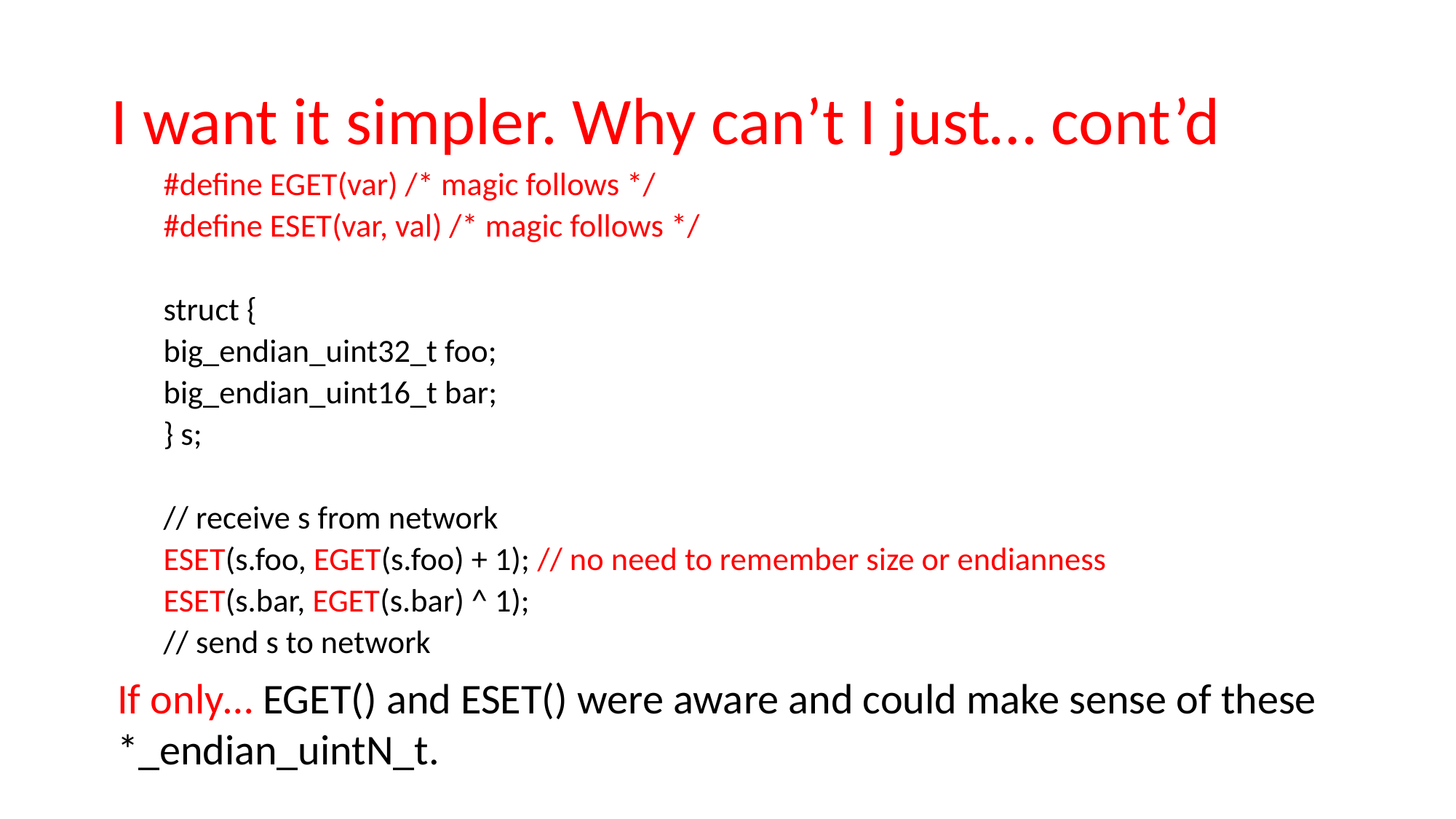

# I want it simpler. Why can’t I just… cont’d
#define EGET(var) /* magic follows */
#define ESET(var, val) /* magic follows */

struct {
	big_endian_uint32_t foo;
	big_endian_uint16_t bar;
} s;

// receive s from network
ESET(s.foo, EGET(s.foo) + 1); // no need to remember size or endianness
ESET(s.bar, EGET(s.bar) ^ 1);
// send s to network

If only… EGET() and ESET() were aware and could make sense of these
*_endian_uintN_t.